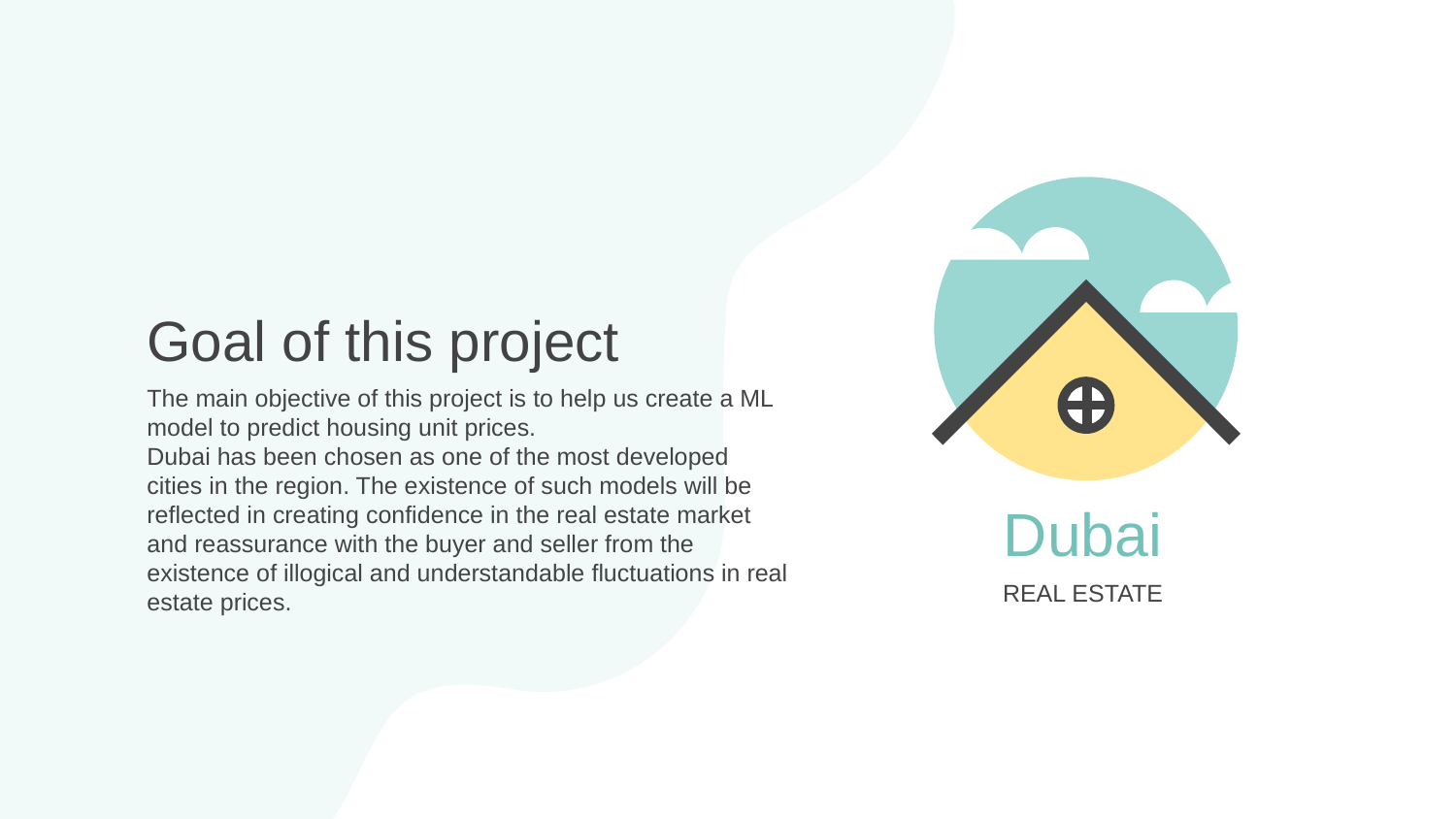

# Goal of this project
The main objective of this project is to help us create a ML model to predict housing unit prices.
Dubai has been chosen as one of the most developed cities in the region. The existence of such models will be reflected in creating confidence in the real estate market and reassurance with the buyer and seller from the existence of illogical and understandable fluctuations in real estate prices.
Dubai
REAL ESTATE